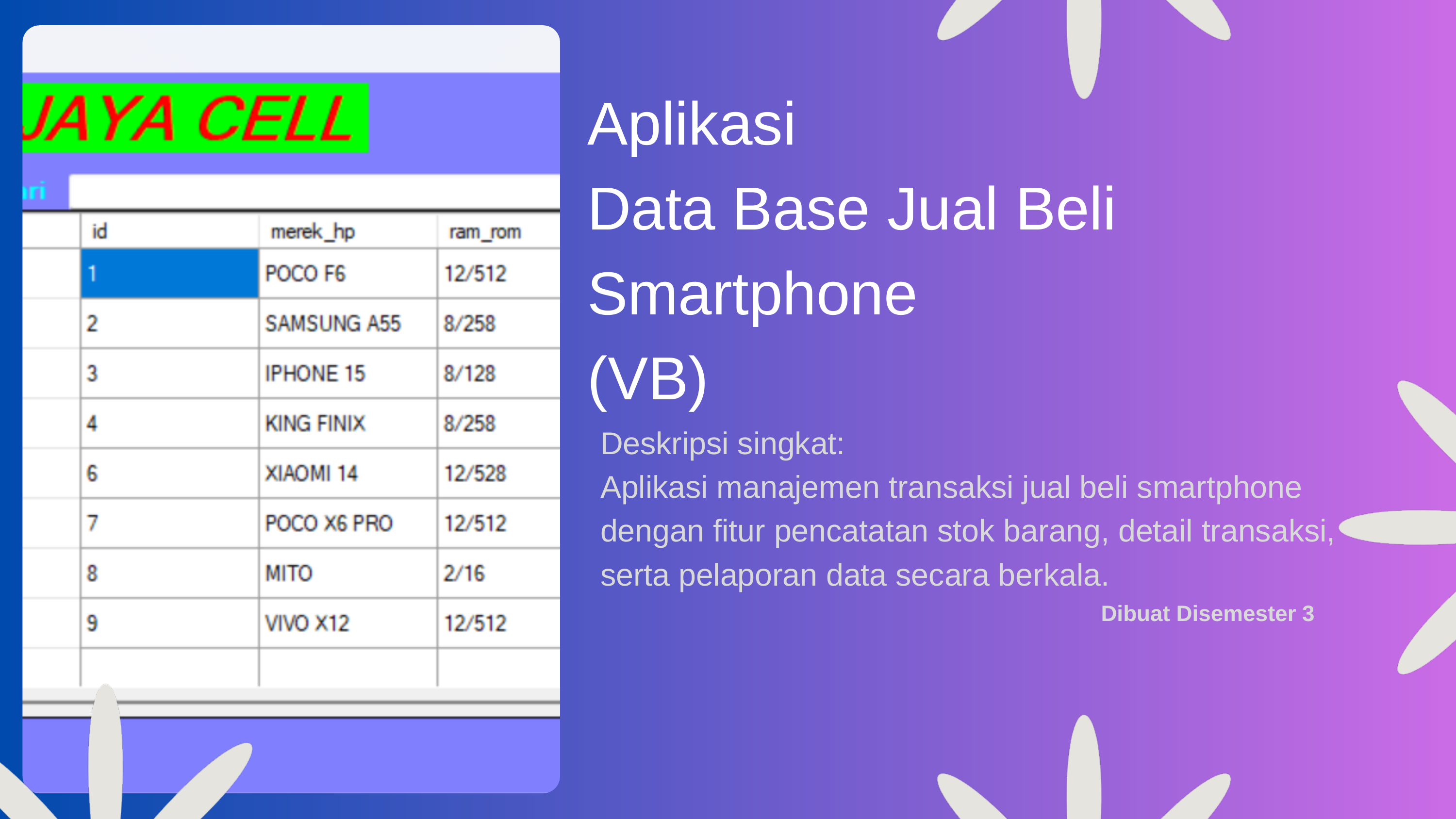

Aplikasi
Data Base Jual Beli Smartphone
(VB)

Deskripsi singkat:
Aplikasi manajemen transaksi jual beli smartphone dengan fitur pencatatan stok barang, detail transaksi, serta pelaporan data secara berkala.
Dibuat Disemester 3